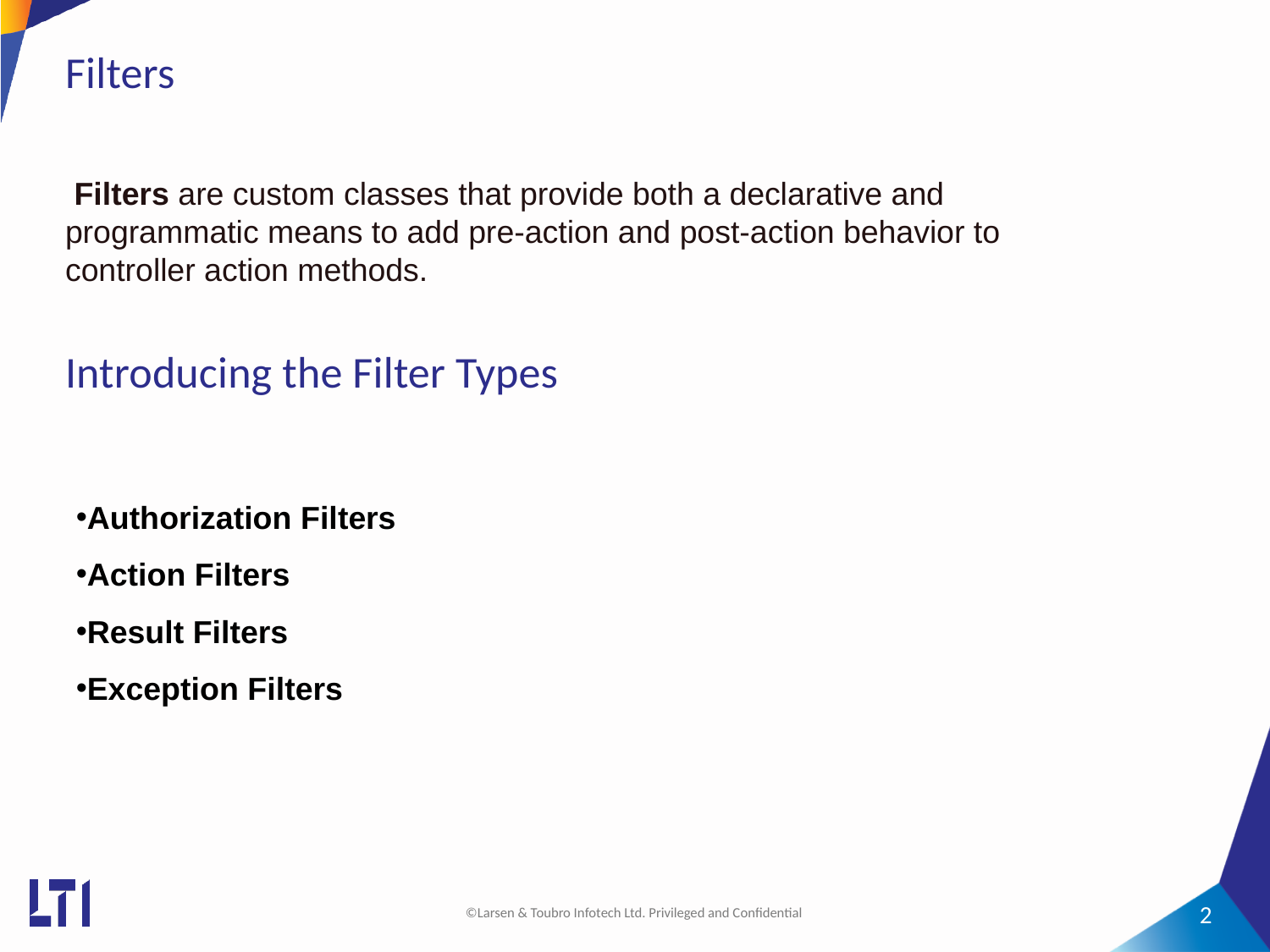

# Filters
 Filters are custom classes that provide both a declarative and programmatic means to add pre-action and post-action behavior to controller action methods.
Introducing the Filter Types
Authorization Filters
Action Filters
Result Filters
Exception Filters